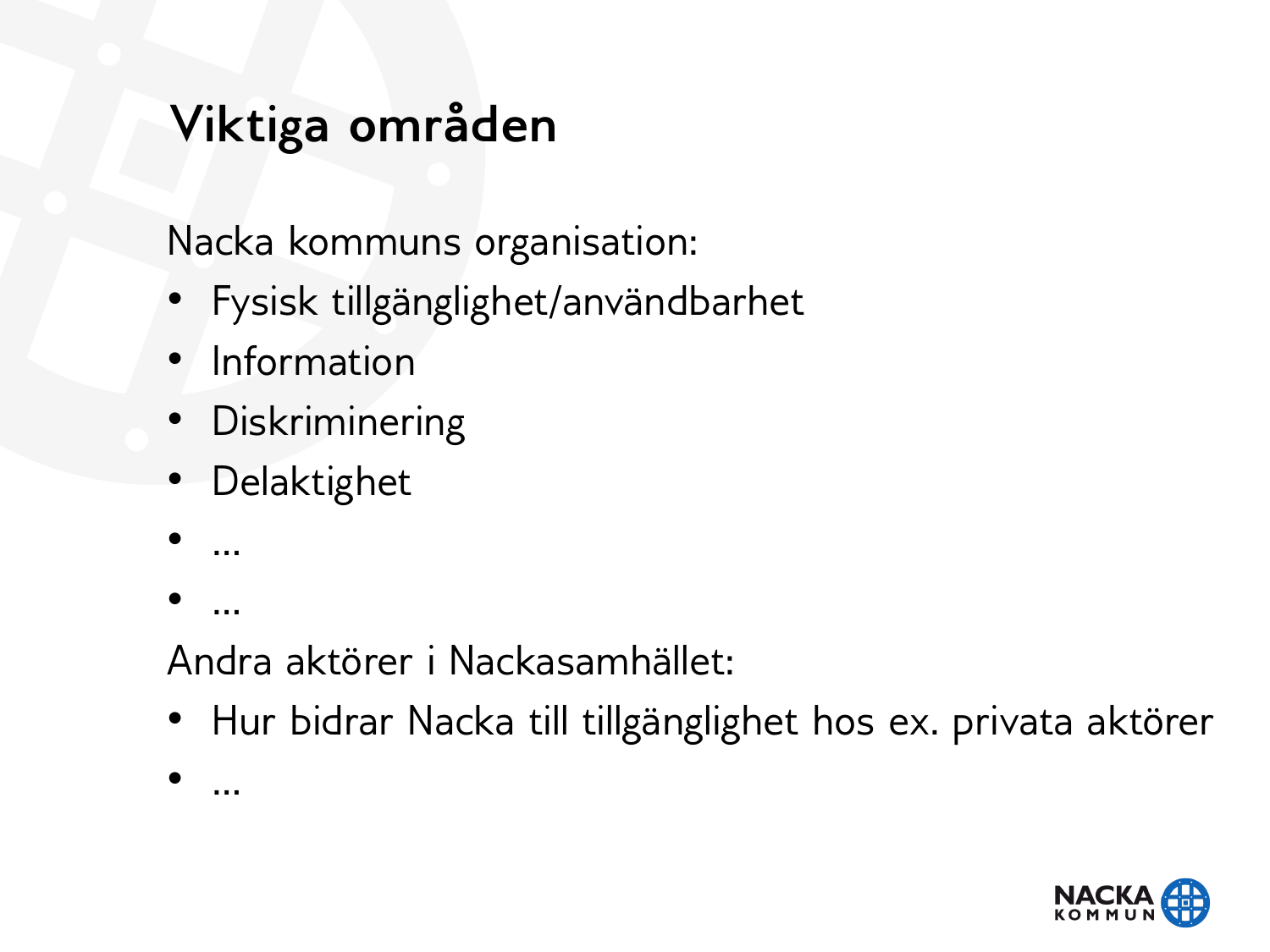

# Viktiga områden
Nacka kommuns organisation:
Fysisk tillgänglighet/användbarhet
Information
Diskriminering
Delaktighet
…
…
Andra aktörer i Nackasamhället:
Hur bidrar Nacka till tillgänglighet hos ex. privata aktörer
…